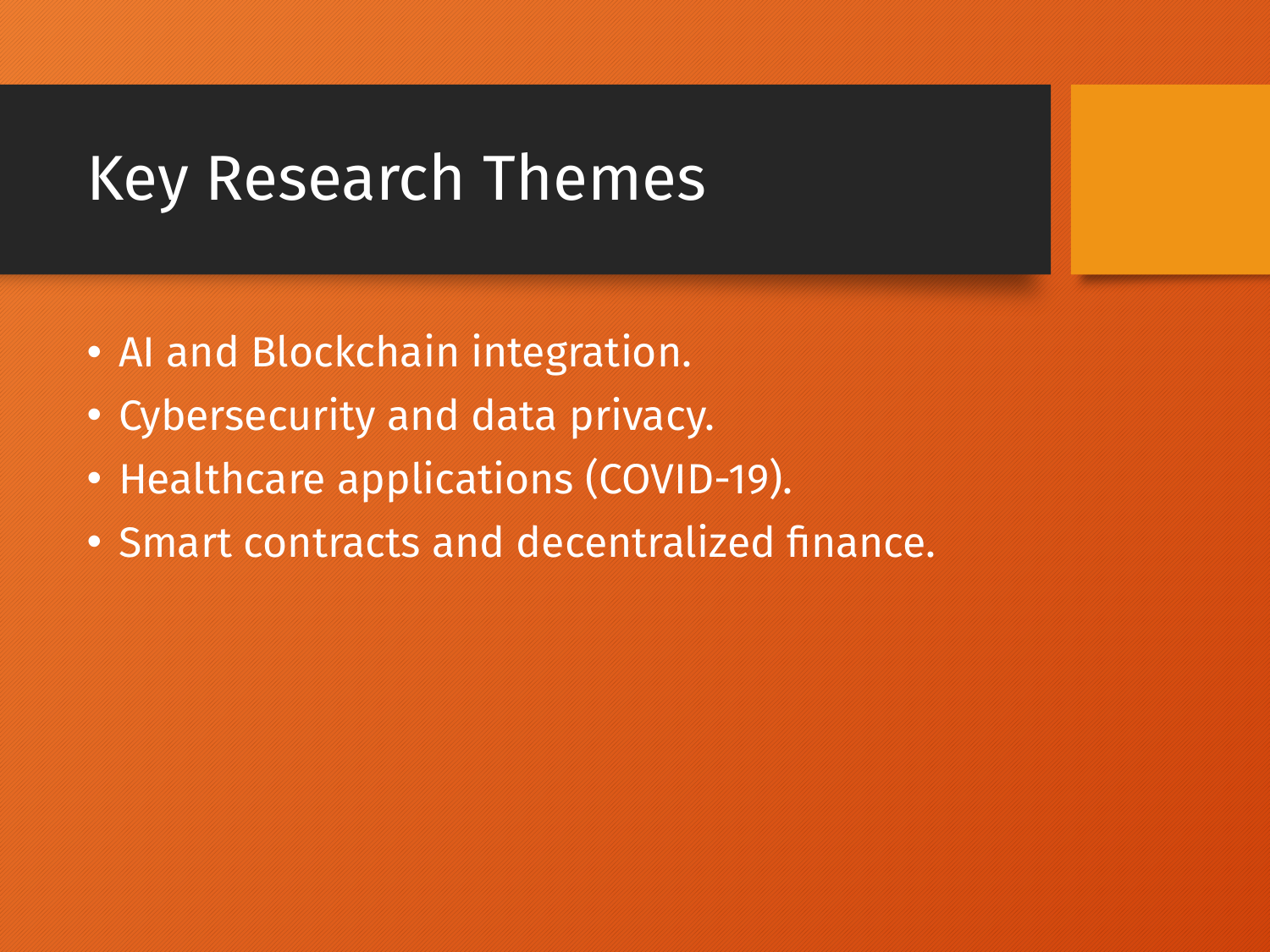

# Key Research Themes
AI and Blockchain integration.
Cybersecurity and data privacy.
Healthcare applications (COVID-19).
Smart contracts and decentralized finance.